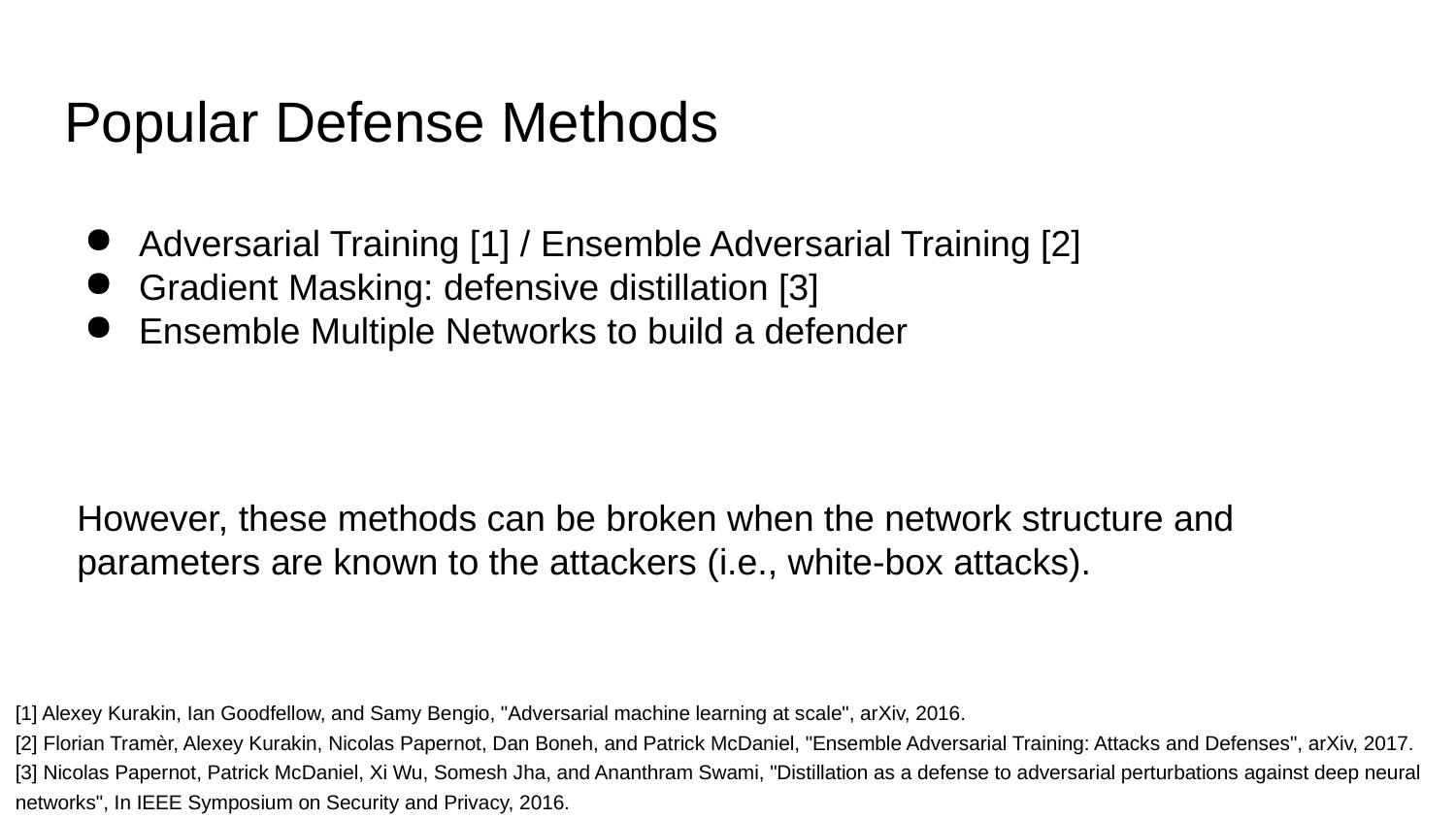

# Popular Defense Methods

Adversarial Training [1] / Ensemble Adversarial Training [2]
Gradient Masking: defensive distillation [3]
Ensemble Multiple Networks to build a defender

However, these methods can be broken when the network structure and parameters are known to the attackers (i.e., white-box attacks).

[1] Alexey Kurakin, Ian Goodfellow, and Samy Bengio, "Adversarial machine learning at scale", arXiv, 2016.
[2] Florian Tramèr, Alexey Kurakin, Nicolas Papernot, Dan Boneh, and Patrick McDaniel, "Ensemble Adversarial Training: Attacks and Defenses", arXiv, 2017.
[3] Nicolas Papernot, Patrick McDaniel, Xi Wu, Somesh Jha, and Ananthram Swami, "Distillation as a defense to adversarial perturbations against deep neural networks", In IEEE Symposium on Security and Privacy, 2016.